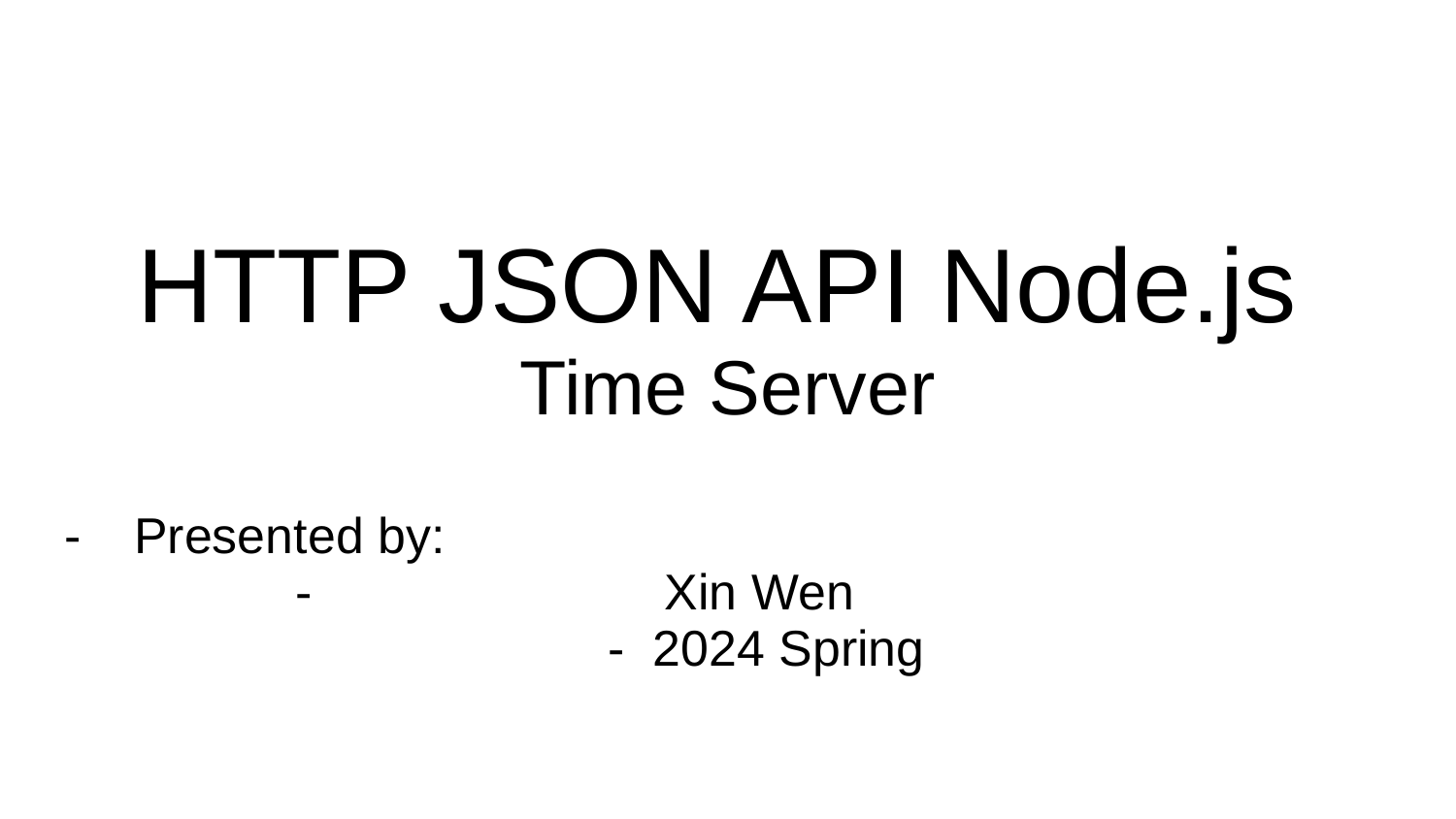

# HTTP JSON API Node.js
Time Server
-							Presented by:
Xin Wen
 -  2024 Spring